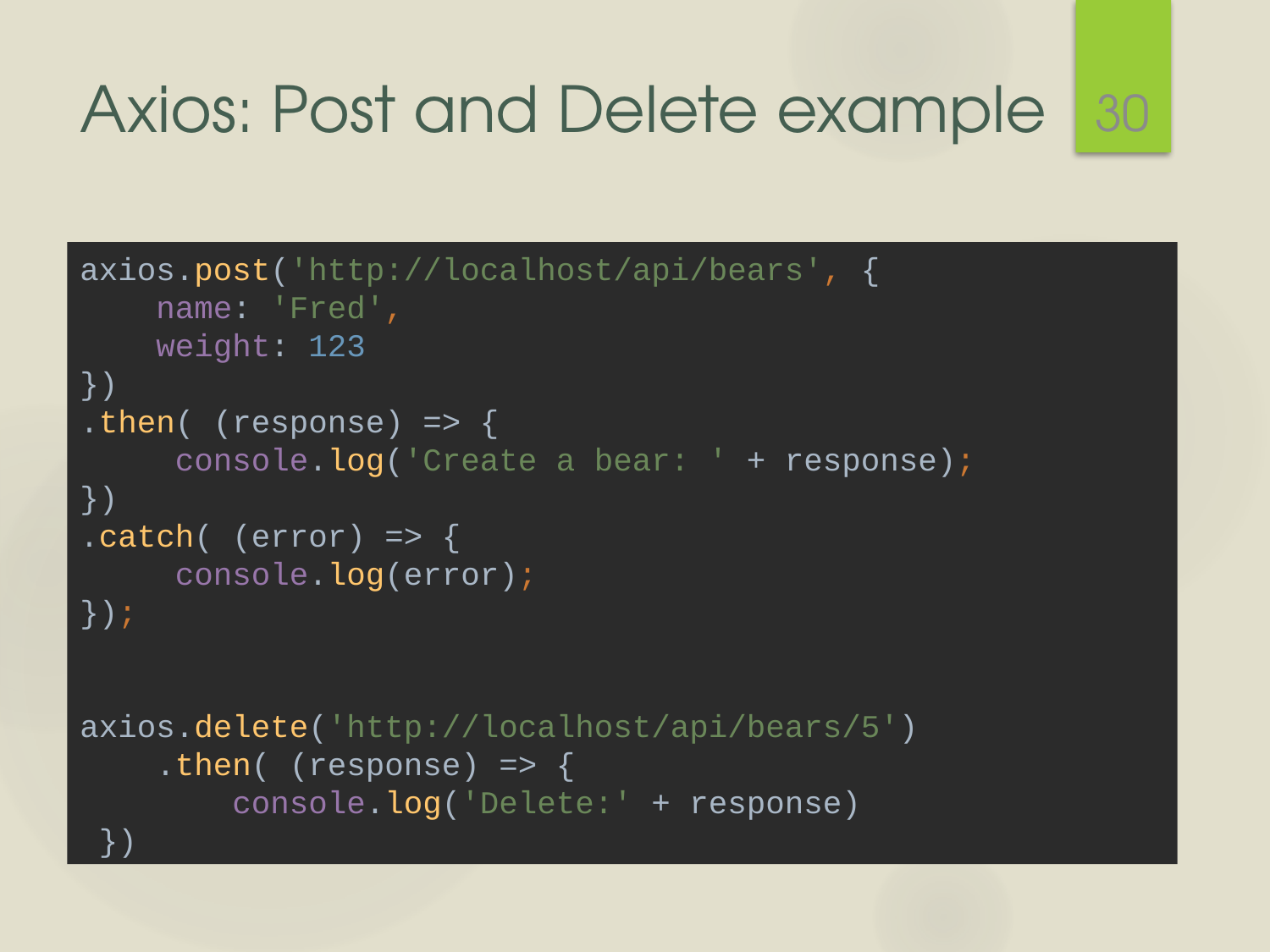

30
# Axios: Post and Delete example
axios.post('http://localhost/api/bears', {
    name: 'Fred',
    weight: 123
})
.then( (response) => {
     console.log('Create a bear: ' + response);
})
.catch( (error) => {
     console.log(error);
});
axios.delete('http://localhost/api/bears/5')
    .then( (response) => {
        console.log('Delete:' + response)
 })